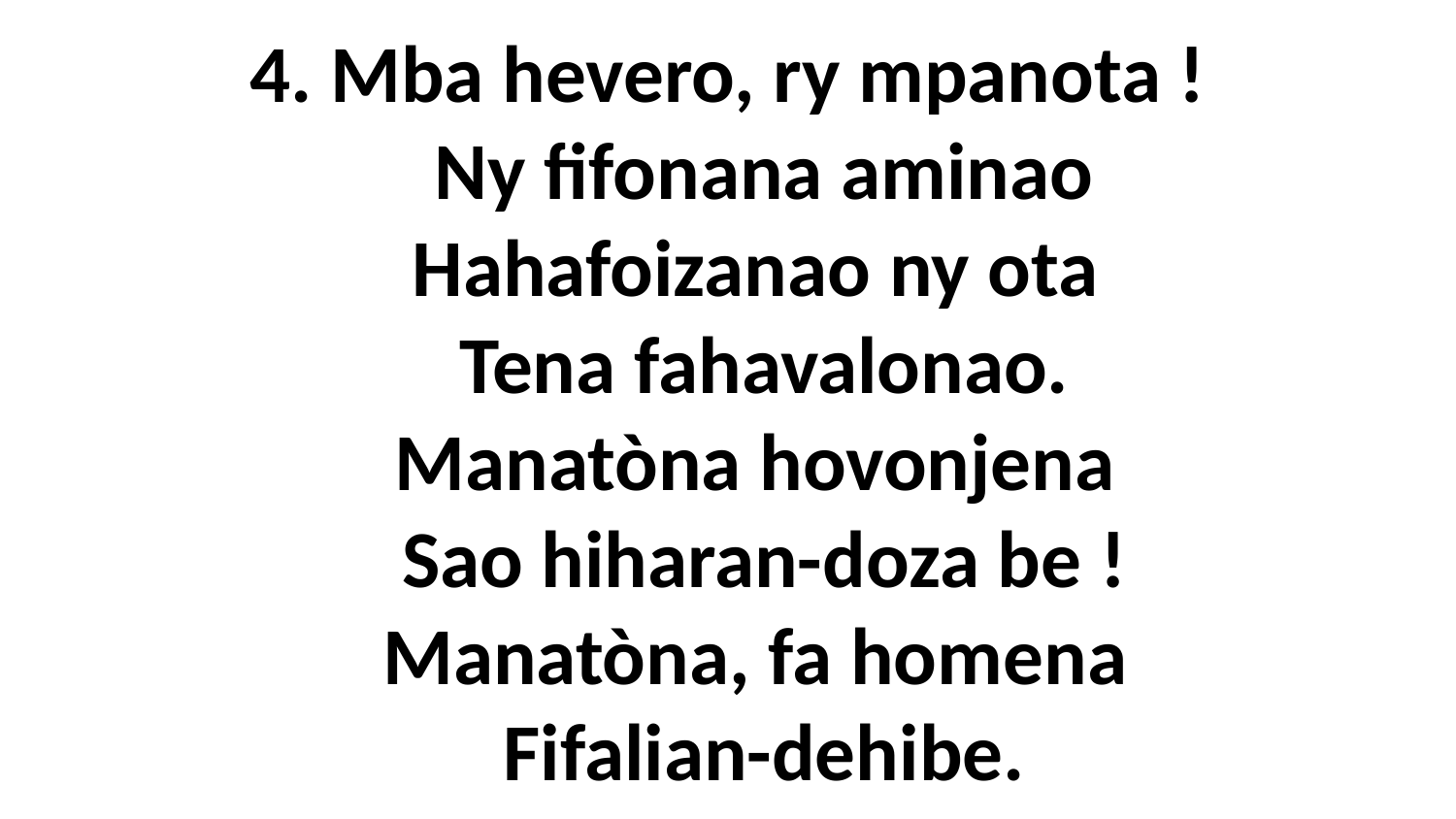

# 4. Mba hevero, ry mpanota ! Ny fifonana aminao Hahafoizanao ny ota Tena fahavalonao. Manatòna hovonjena Sao hiharan-doza be ! Manatòna, fa homena Fifalian-dehibe.